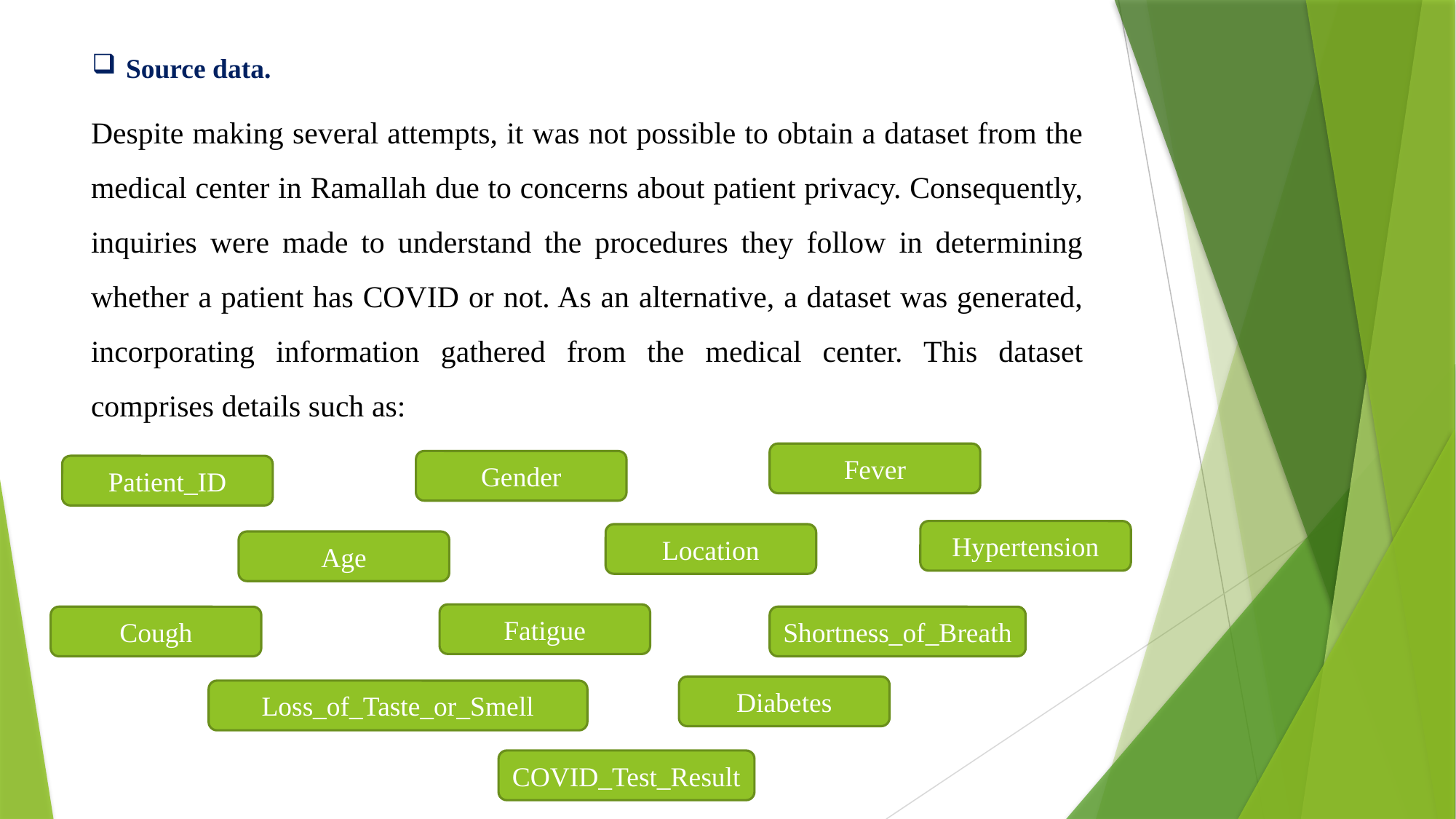

Source data.
Despite making several attempts, it was not possible to obtain a dataset from the medical center in Ramallah due to concerns about patient privacy. Consequently, inquiries were made to understand the procedures they follow in determining whether a patient has COVID or not. As an alternative, a dataset was generated, incorporating information gathered from the medical center. This dataset comprises details such as:
Fever
Gender
Patient_ID
Hypertension
Location
Age
Fatigue
Cough
Shortness_of_Breath
Diabetes
Loss_of_Taste_or_Smell
COVID_Test_Result